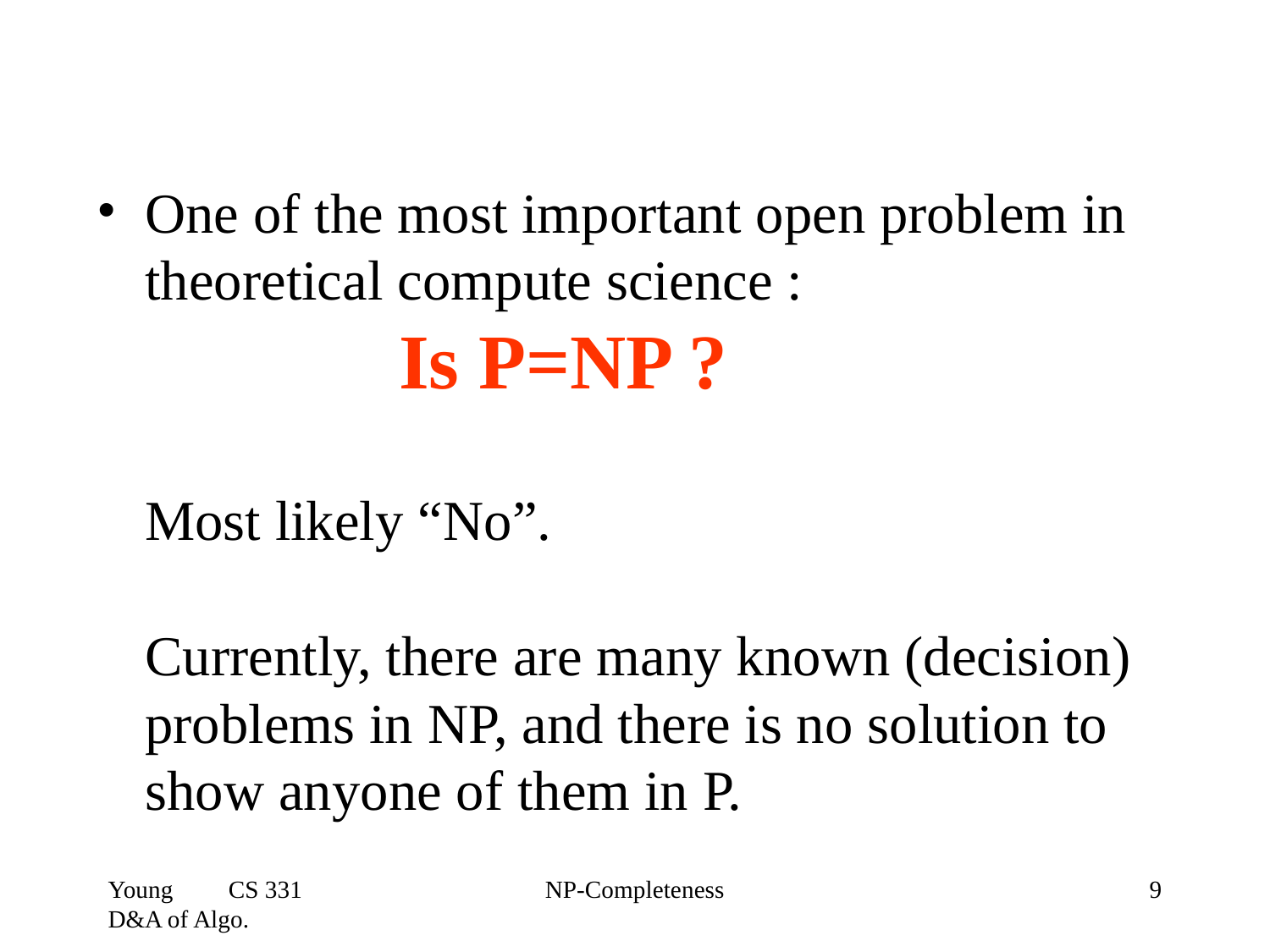

One of the most important open problem in theoretical compute science :
		Is P=NP ?
	Most likely “No”.
Currently, there are many known (decision) problems in NP, and there is no solution to show anyone of them in P.
Young         CS 331 D&A of Algo.
NP-Completeness
9